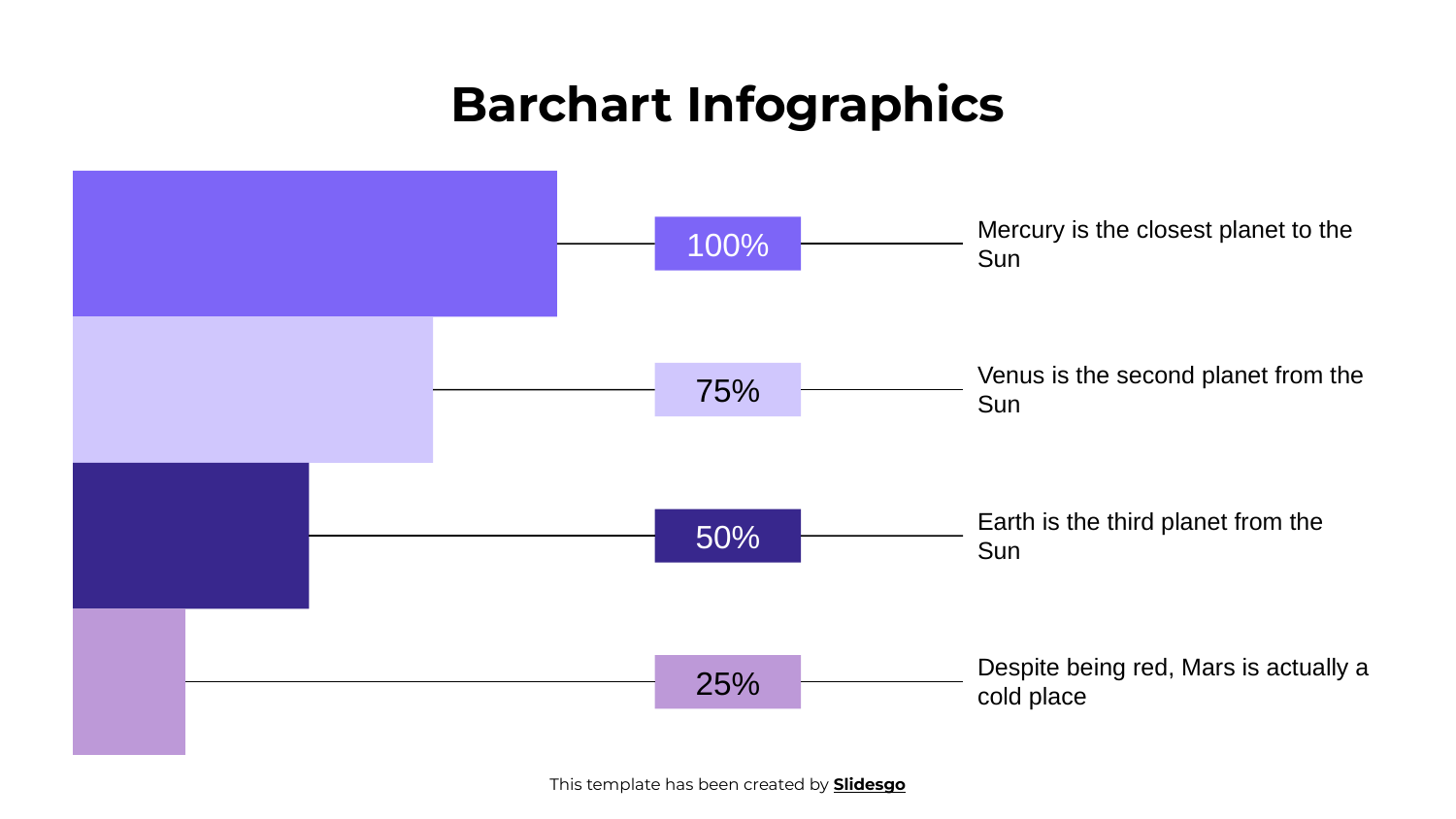

# Barchart Infographics
Mercury is the closest planet to the Sun

100%
Venus is the second planet from the Sun

75%

Earth is the third planet from the Sun

50%

Despite being red, Mars is actually a cold place

25%

This template has been created by Slidesgo